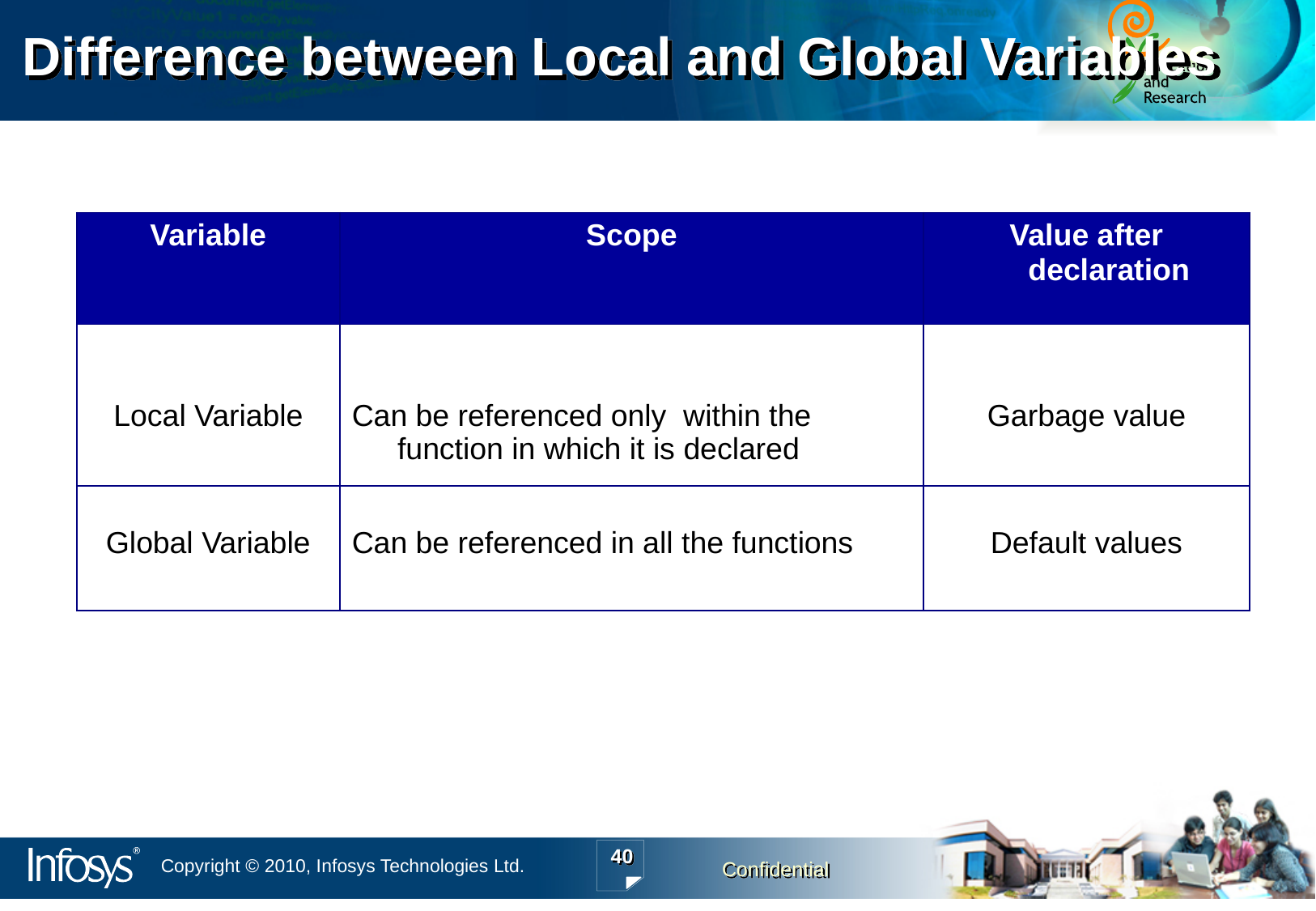

# Difference between Local and Global Variables
| Variable | Scope | Value after declaration |
| --- | --- | --- |
| Local Variable | Can be referenced only within the function in which it is declared | Garbage value |
| Global Variable | Can be referenced in all the functions | Default values |